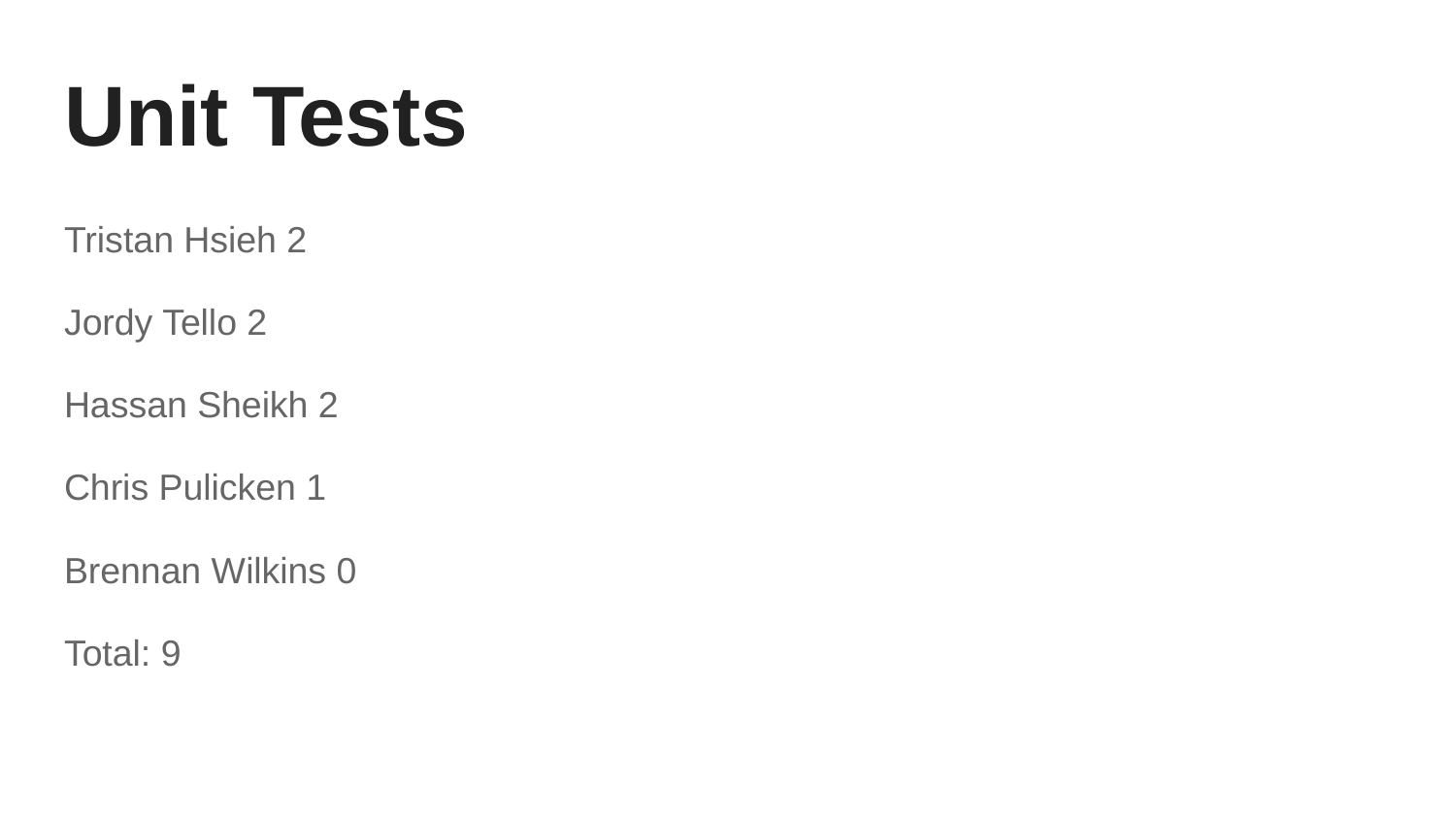

# Unit Tests
Tristan Hsieh 2
Jordy Tello 2
Hassan Sheikh 2
Chris Pulicken 1
Brennan Wilkins 0
Total: 9